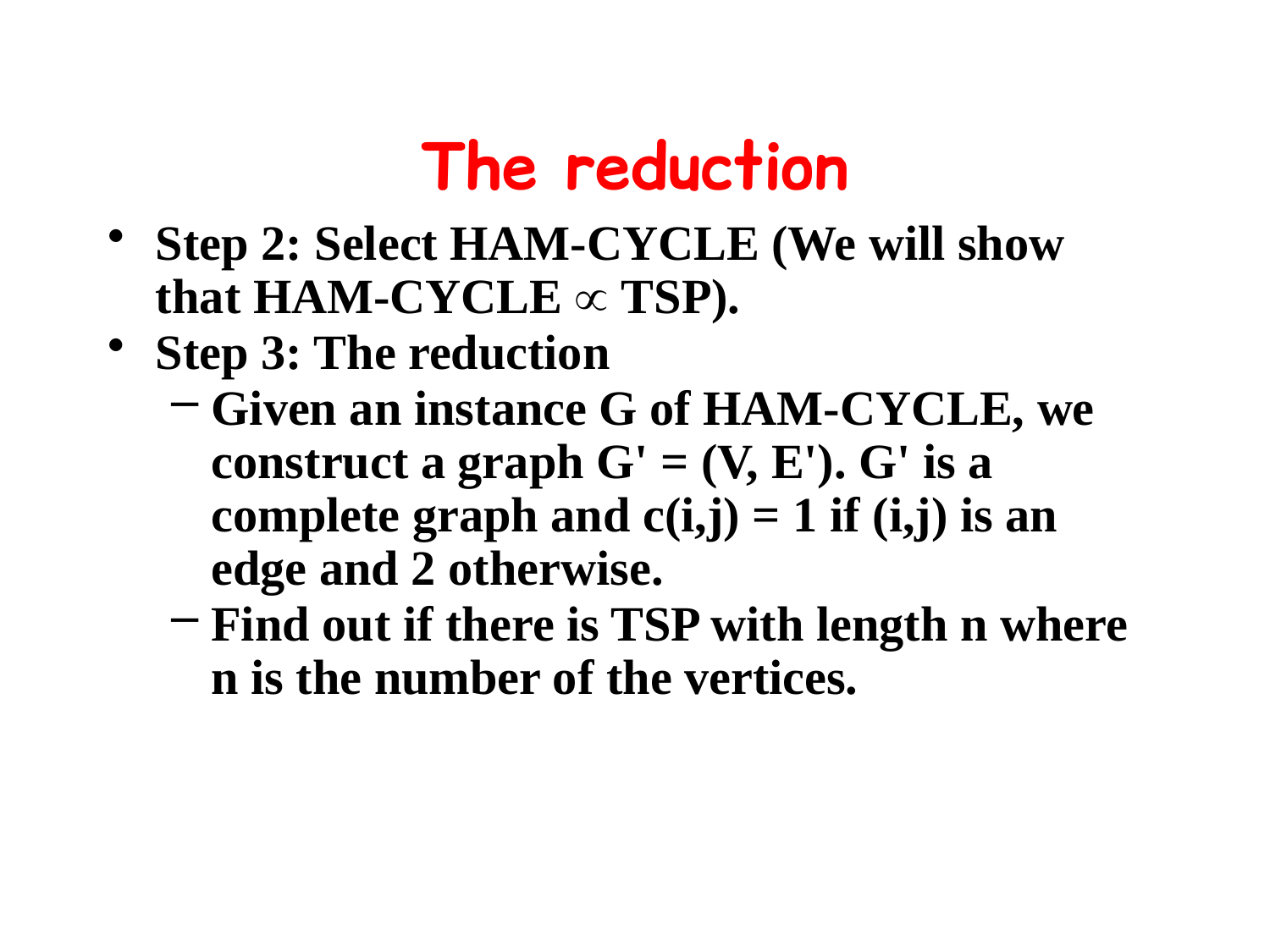

# The reduction
Step 2: Select HAM-CYCLE (We will show that HAM-CYCLE ∝ TSP).
Step 3: The reduction
Given an instance G of HAM-CYCLE, we construct a graph G' = (V, E'). G' is a complete graph and c(i,j) = 1 if (i,j) is an edge and 2 otherwise.
Find out if there is TSP with length n where n is the number of the vertices.